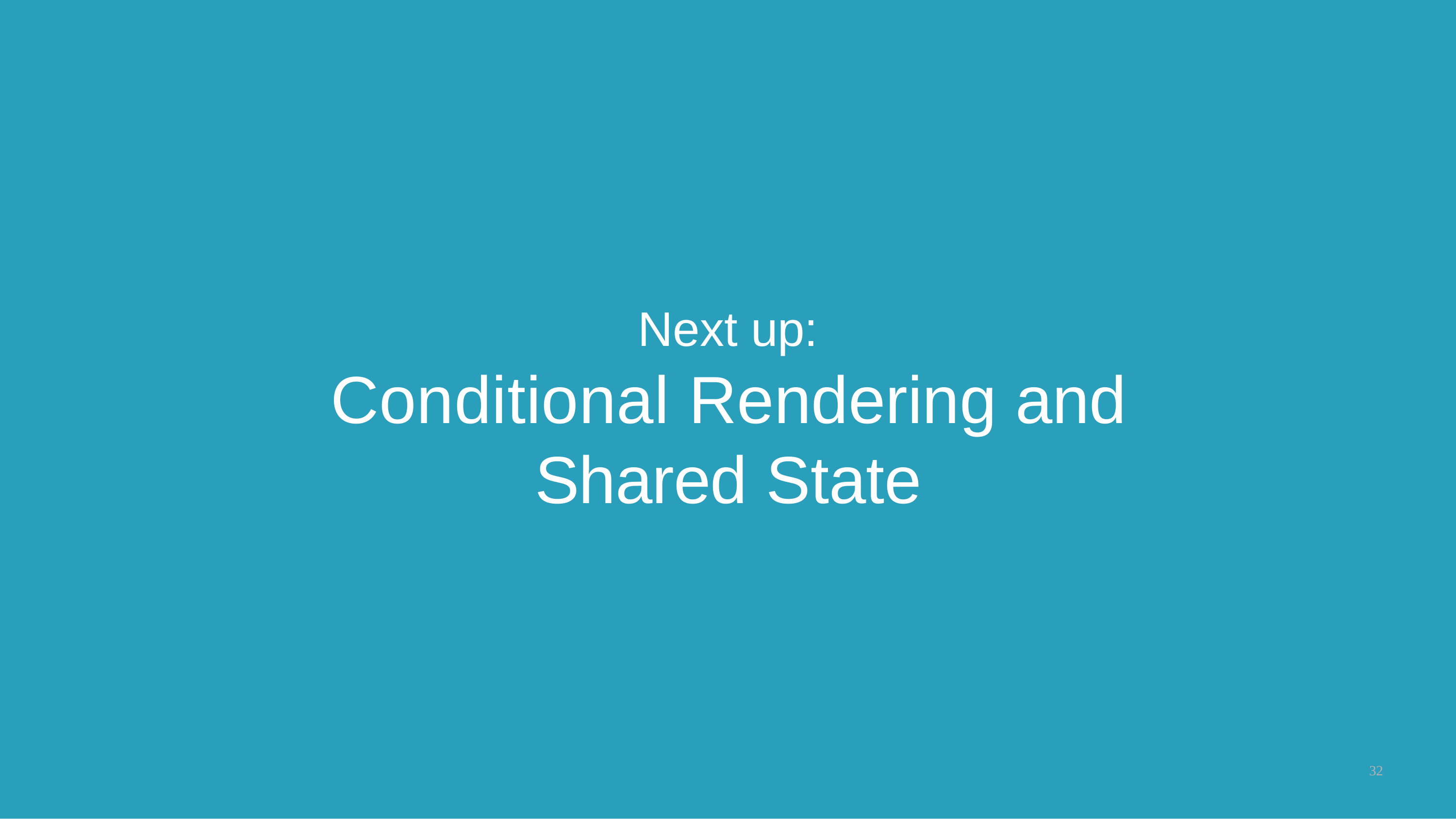

# Next up:
Conditional Rendering and Shared State
32